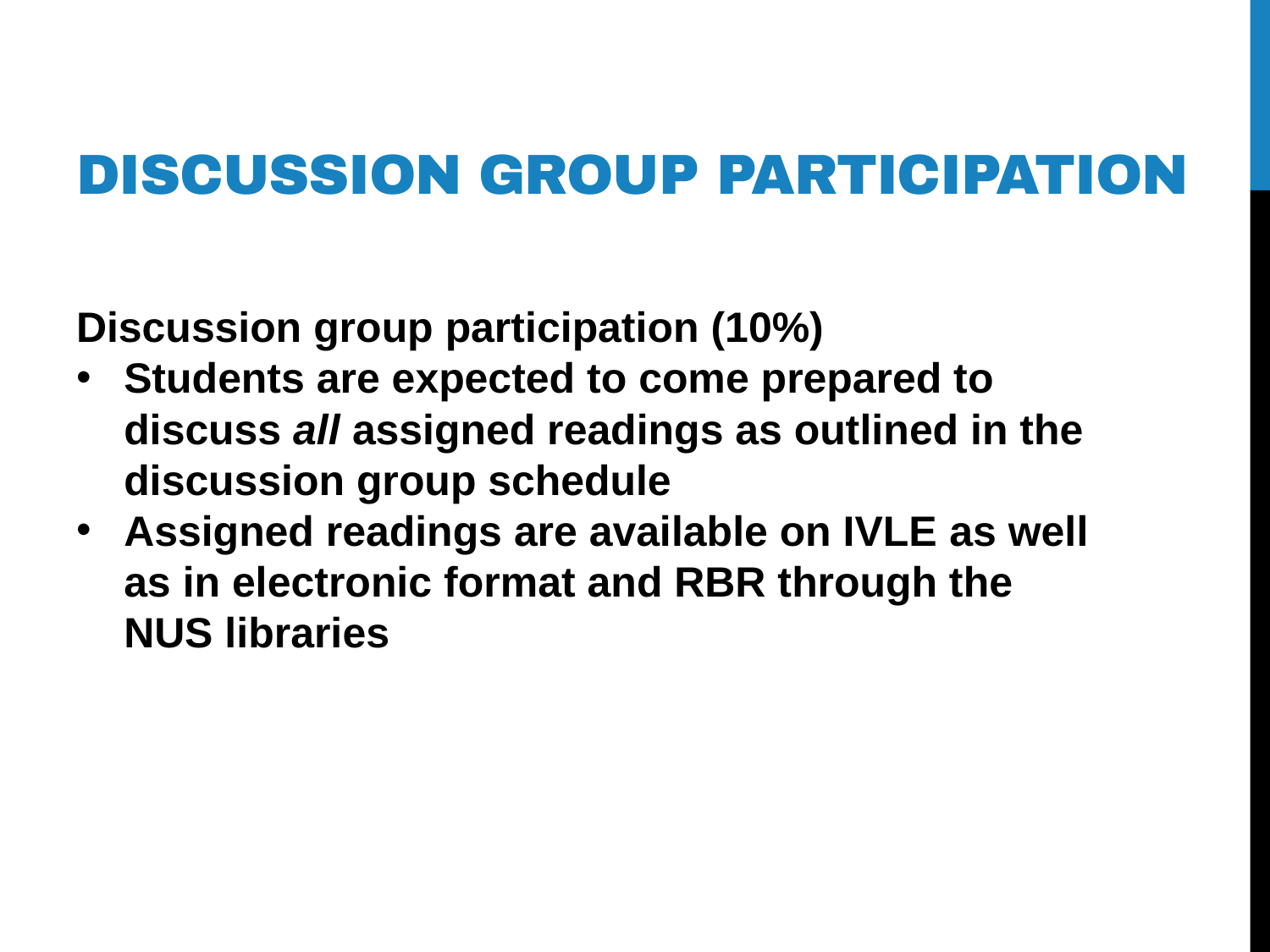

# Discussion group participation

Discussion group participation (10%)
Students are expected to come prepared to discuss all assigned readings as outlined in the discussion group schedule
Assigned readings are available on IVLE as well as in electronic format and RBR through the NUS libraries